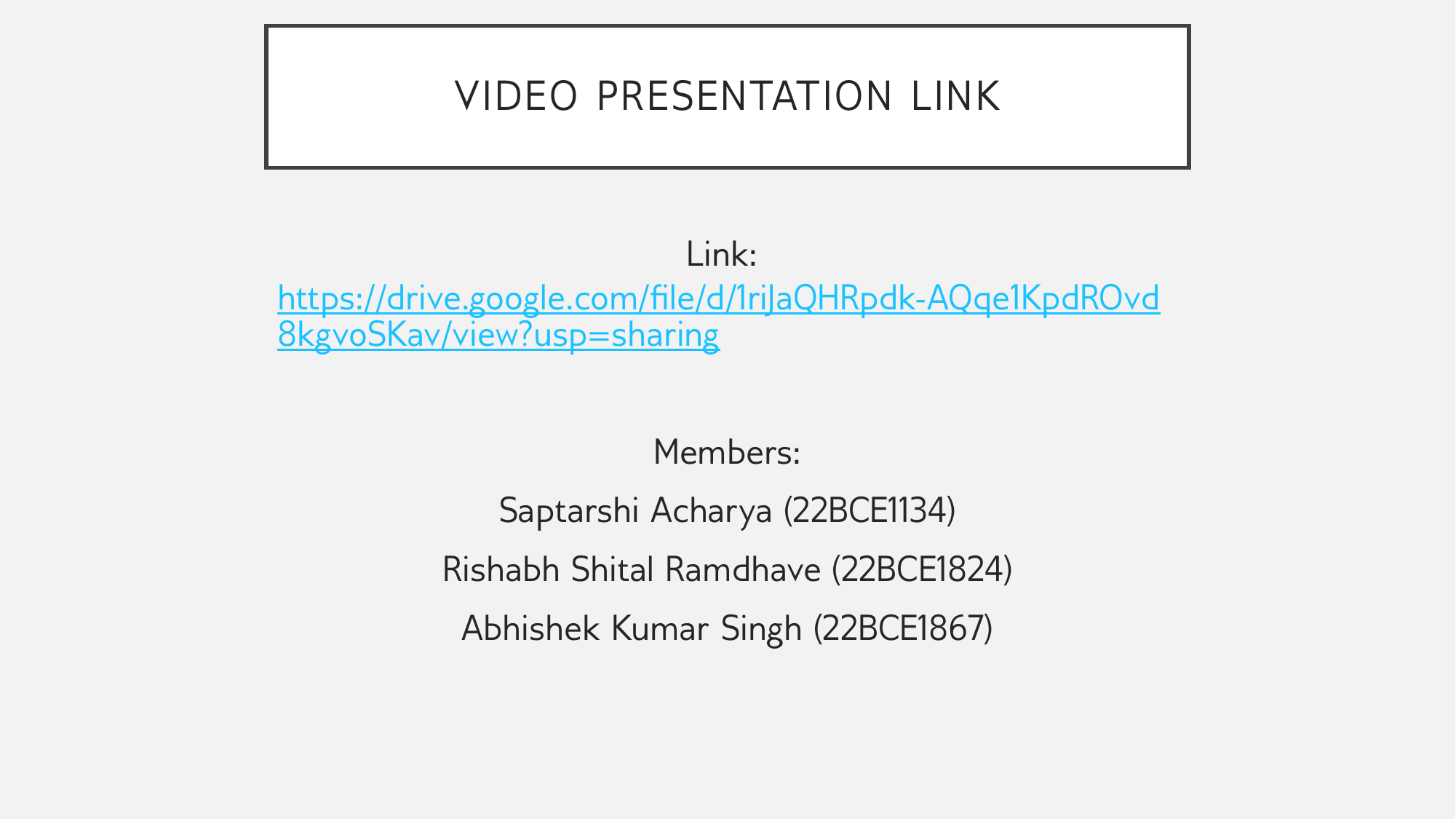

# VIDEO PRESENTATION link
Link: https://drive.google.com/file/d/1riJaQHRpdk-AQqe1KpdROvd8kgvoSKav/view?usp=sharing

Members:
Saptarshi Acharya (22BCE1134)
Rishabh Shital Ramdhave (22BCE1824)
Abhishek Kumar Singh (22BCE1867)